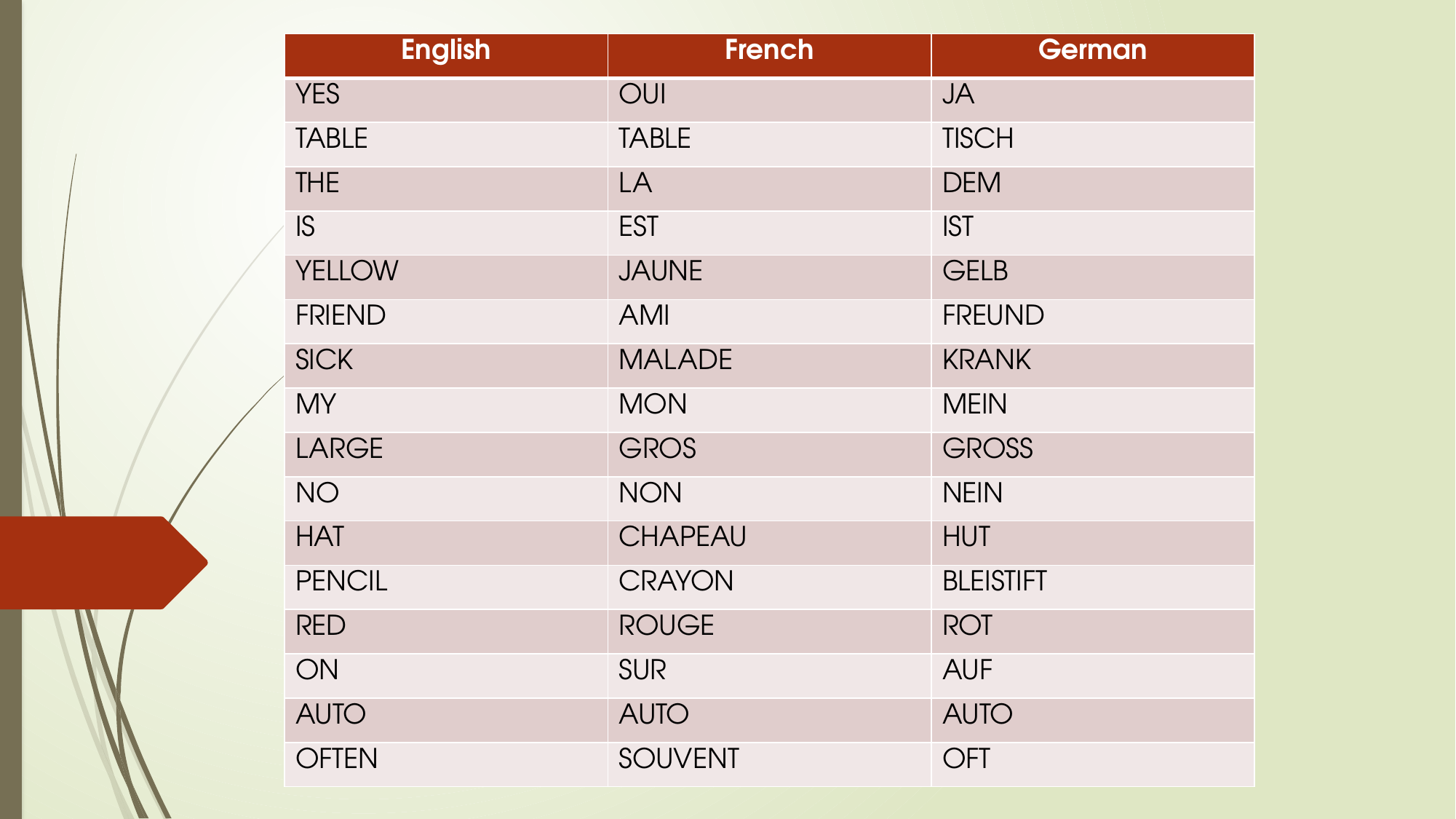

| English | French | German |
| --- | --- | --- |
| YES | OUI | JA |
| TABLE | TABLE | TISCH |
| THE | LA | DEM |
| IS | EST | IST |
| YELLOW | JAUNE | GELB |
| FRIEND | AMI | FREUND |
| SICK | MALADE | KRANK |
| MY | MON | MEIN |
| LARGE | GROS | GROSS |
| NO | NON | NEIN |
| HAT | CHAPEAU | HUT |
| PENCIL | CRAYON | BLEISTIFT |
| RED | ROUGE | ROT |
| ON | SUR | AUF |
| AUTO | AUTO | AUTO |
| OFTEN | SOUVENT | OFT |